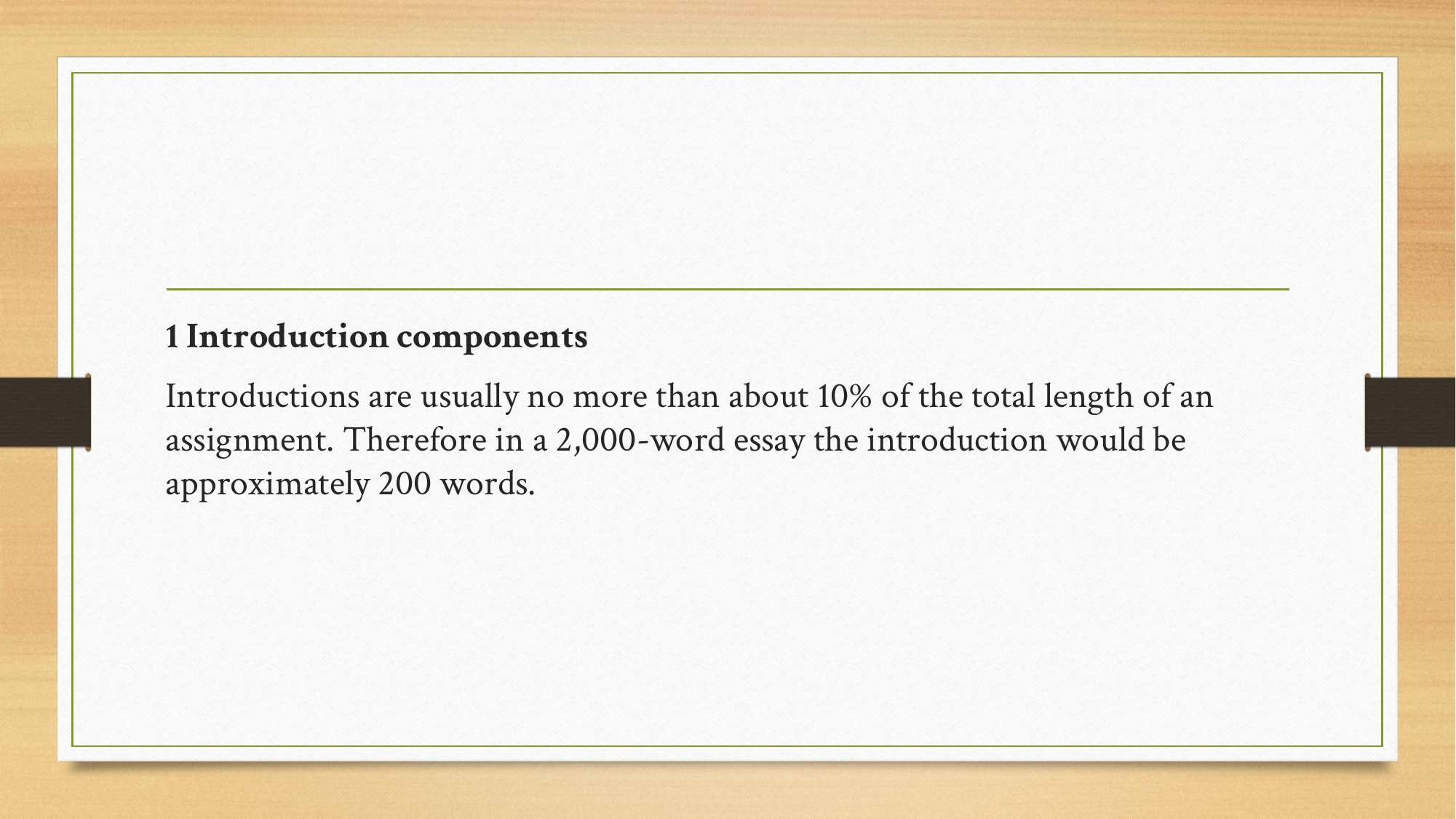

#
1 Introduction components
Introductions are usually no more than about 10% of the total length of an assignment. Therefore in a 2,000-word essay the introduction would be approximately 200 words.